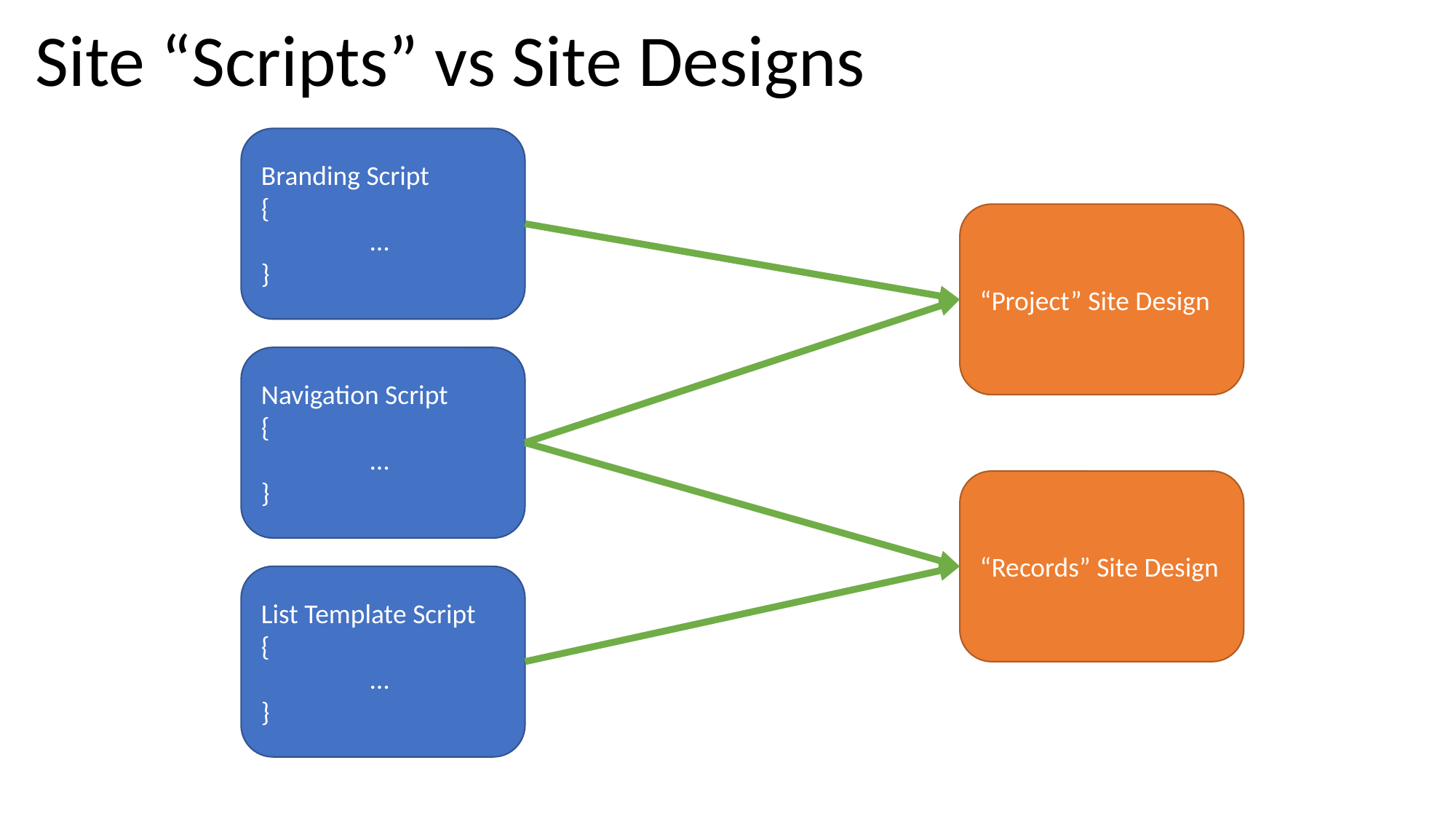

Site “Scripts” vs Site Designs
Branding Script
{
	…
}
“Project” Site Design
Navigation Script
{
	…
}
“Records” Site Design
List Template Script
{
	…
}